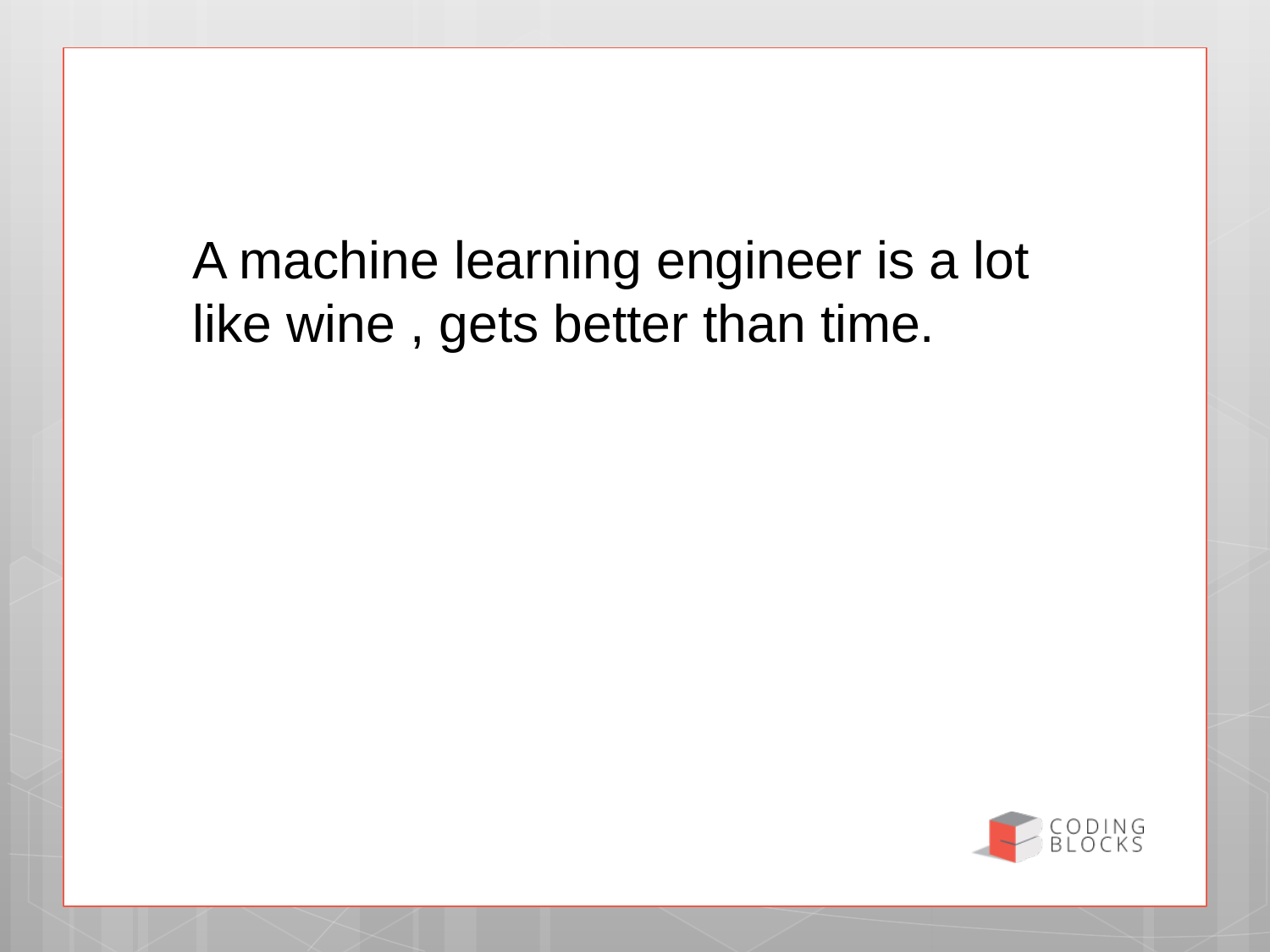

A machine learning engineer is a lot like wine , gets better than time.